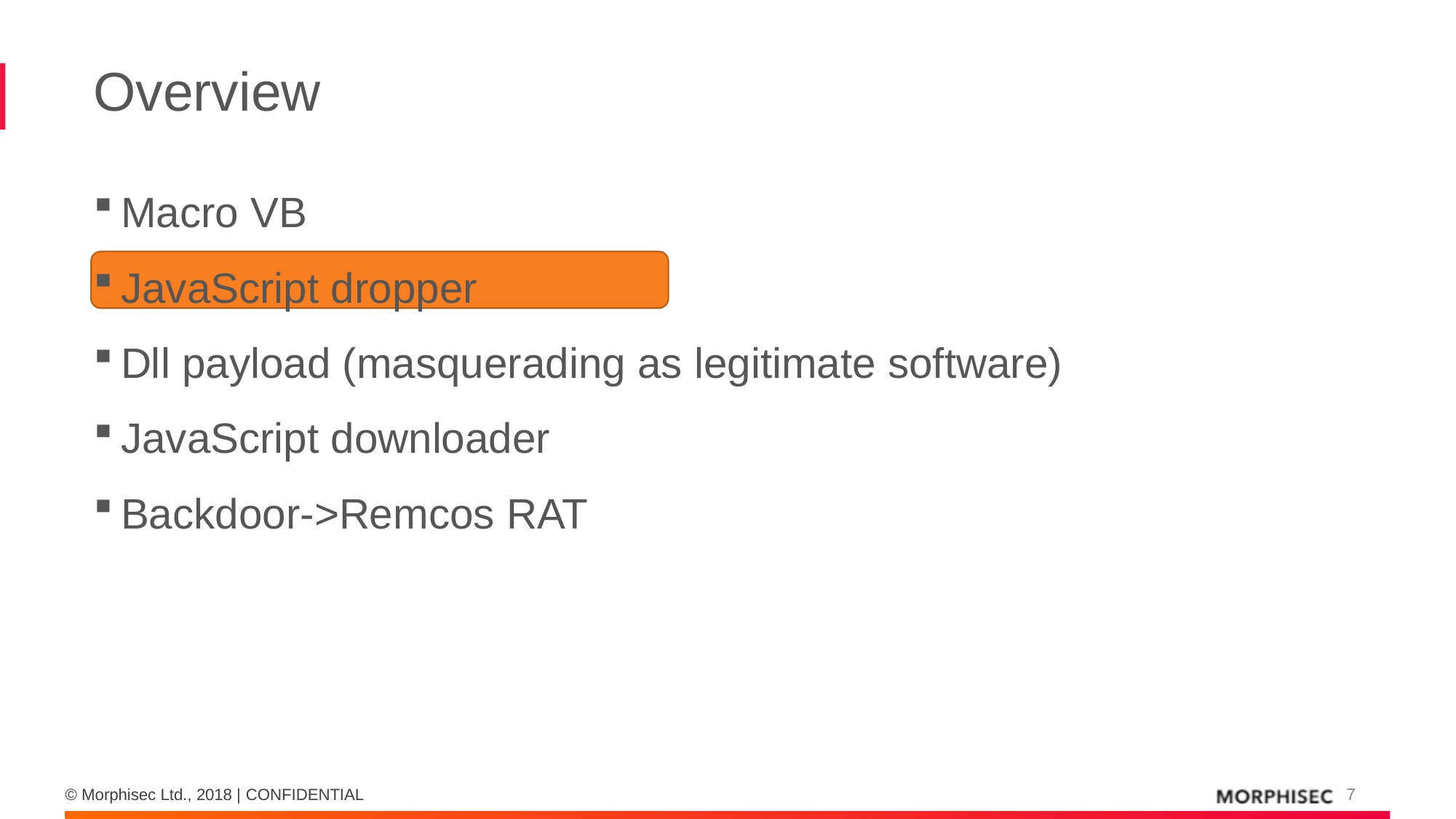

# Overview
Macro VB
JavaScript dropper
Dll payload (masquerading as legitimate software)
JavaScript downloader
Backdoor->Remcos RAT

7